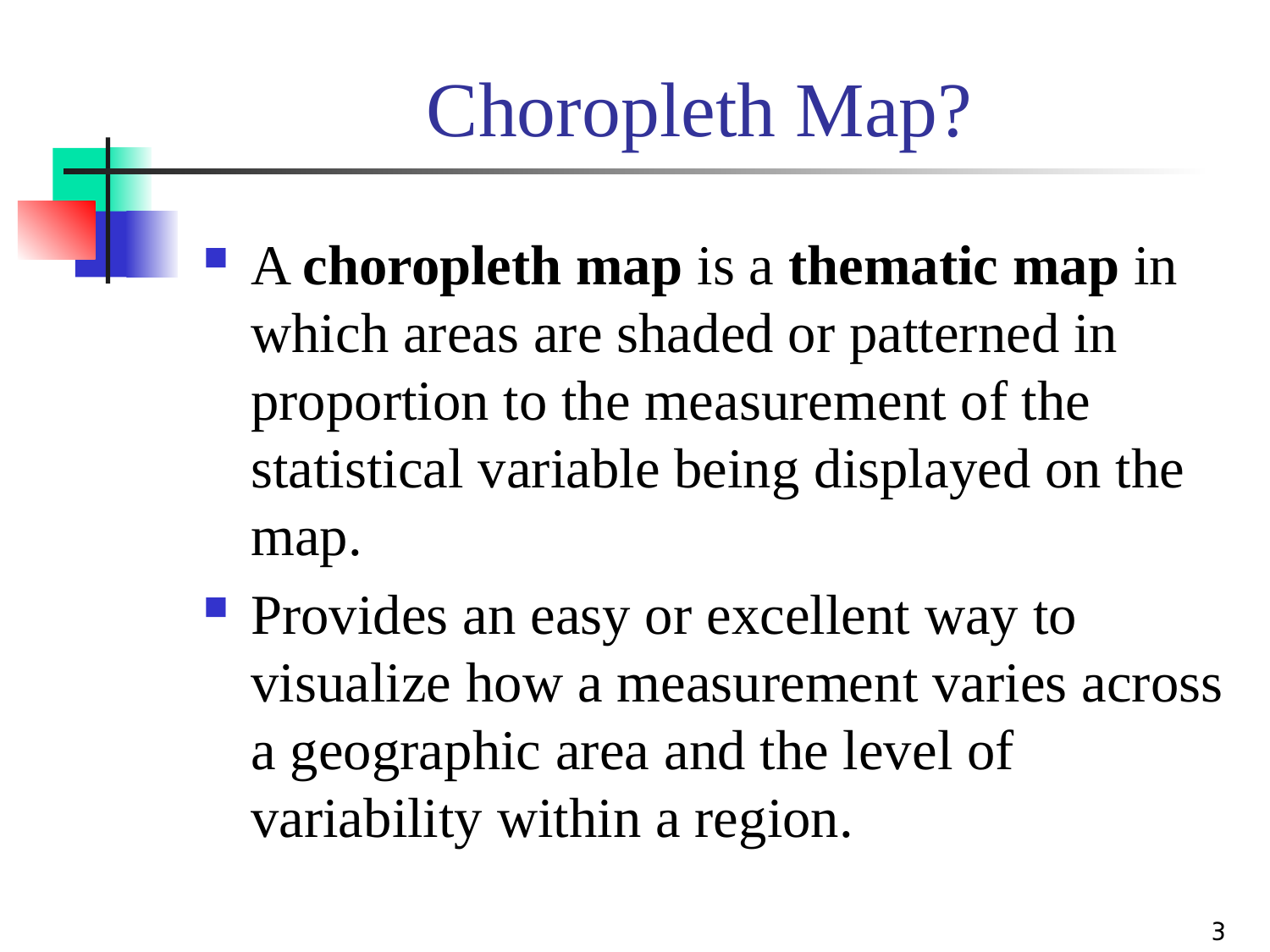

# Choropleth Map?
A choropleth map is a thematic map in which areas are shaded or patterned in proportion to the measurement of the statistical variable being displayed on the map.
Provides an easy or excellent way to visualize how a measurement varies across a geographic area and the level of variability within a region.

3